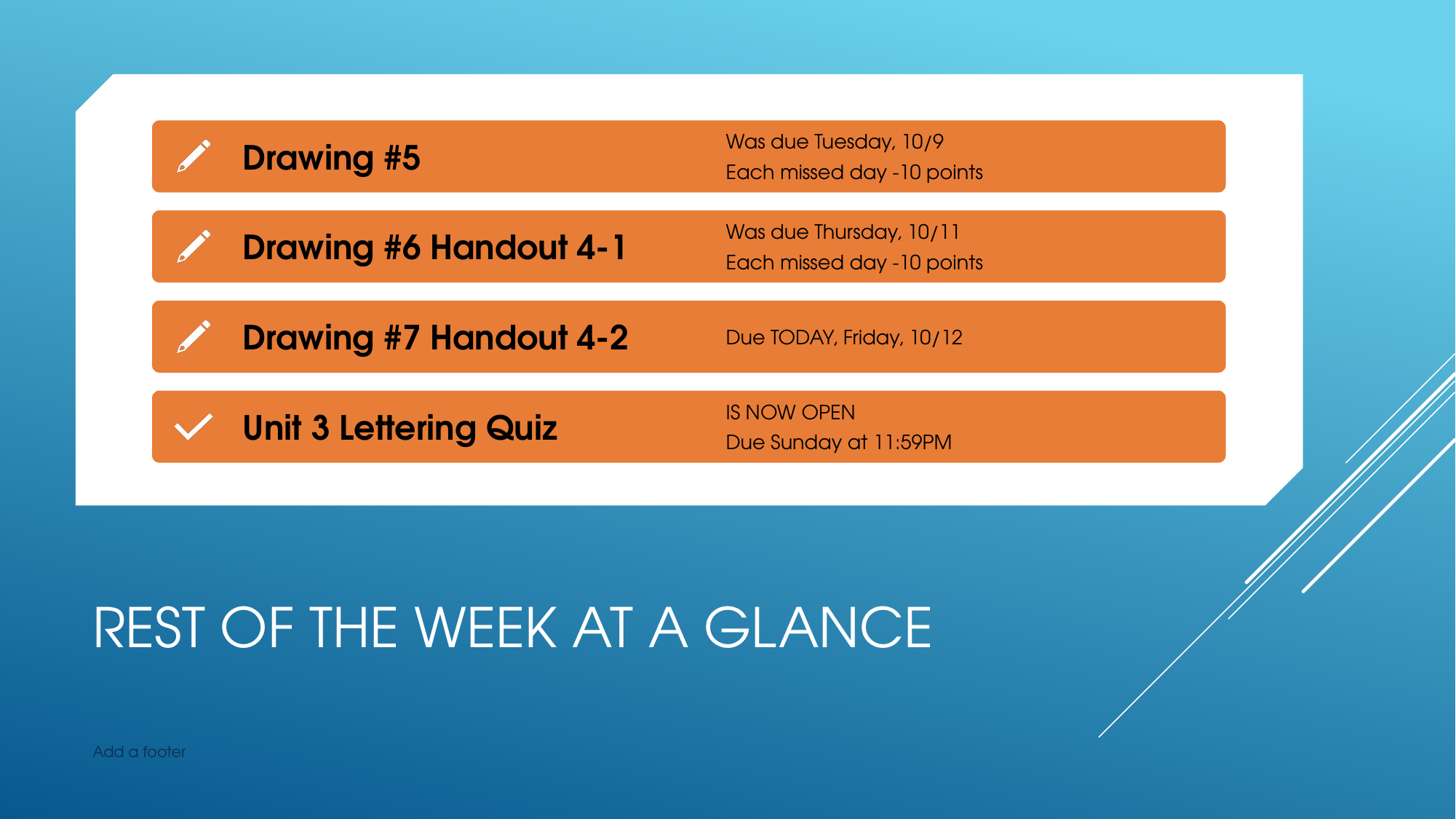

Drawing #5
Was due Tuesday, 10/9
Each missed day -10 points
Drawing #6 Handout 4-1
Was due Thursday, 10/11
Each missed day -10 points
Drawing #7 Handout 4-2
Due TODAY, Friday, 10/12
Unit 3 Lettering Quiz
IS NOW OPEN
Due Sunday at 11:59PM
# Rest of the week at a glance
Add a footer